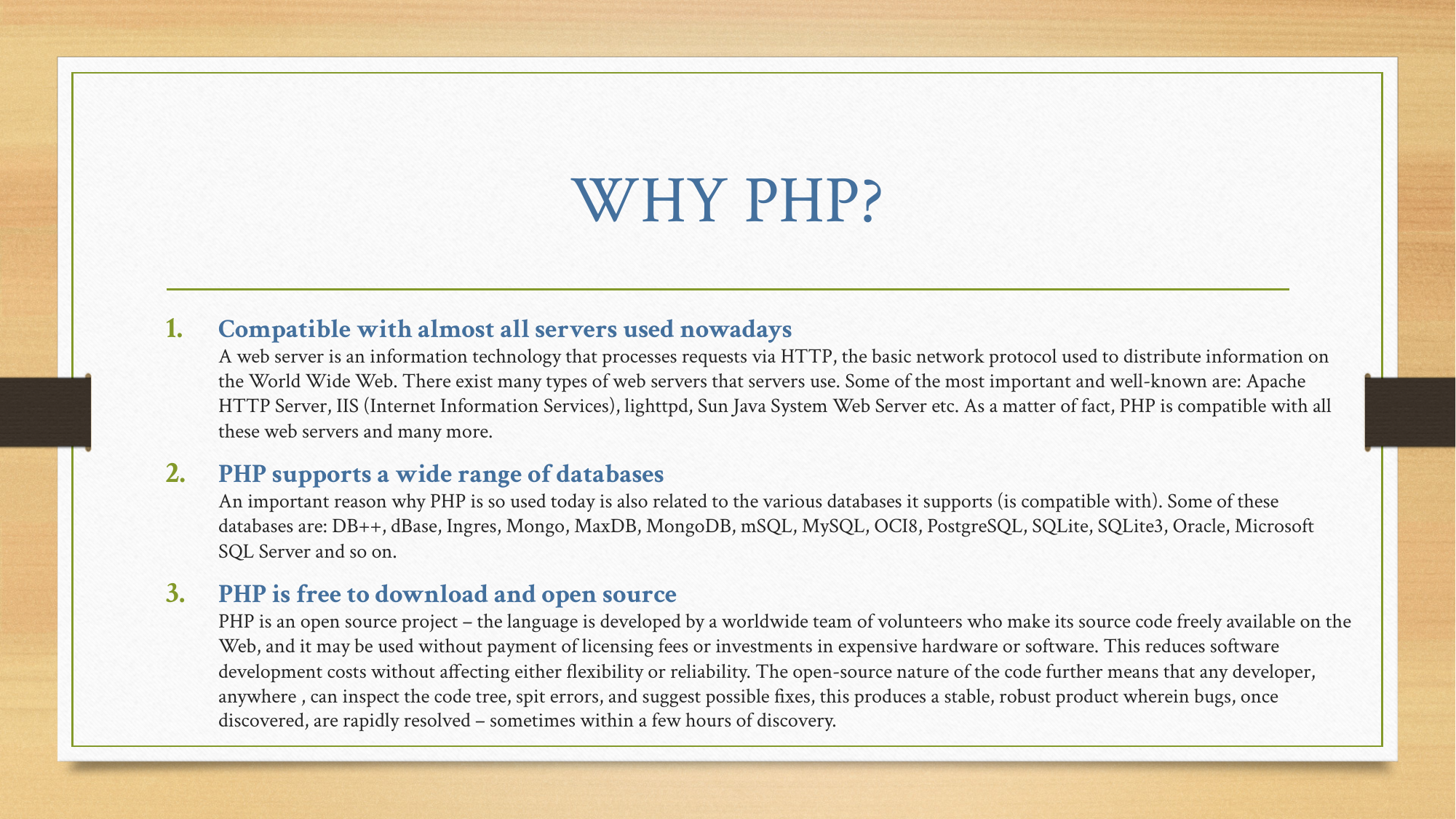

# WHY PHP?
Compatible with almost all servers used nowadays
A web server is an information technology that processes requests via HTTP, the basic network protocol used to distribute information on the World Wide Web. There exist many types of web servers that servers use. Some of the most important and well-known are: Apache HTTP Server, IIS (Internet Information Services), lighttpd, Sun Java System Web Server etc. As a matter of fact, PHP is compatible with all these web servers and many more.
PHP supports a wide range of databases
An important reason why PHP is so used today is also related to the various databases it supports (is compatible with). Some of these databases are: DB++, dBase, Ingres, Mongo, MaxDB, MongoDB, mSQL, MySQL, OCI8, PostgreSQL, SQLite, SQLite3, Oracle, Microsoft SQL Server and so on.
PHP is free to download and open source
PHP is an open source project – the language is developed by a worldwide team of volunteers who make its source code freely available on the Web, and it may be used without payment of licensing fees or investments in expensive hardware or software. This reduces software development costs without affecting either flexibility or reliability. The open-source nature of the code further means that any developer, anywhere , can inspect the code tree, spit errors, and suggest possible fixes, this produces a stable, robust product wherein bugs, once discovered, are rapidly resolved – sometimes within a few hours of discovery.